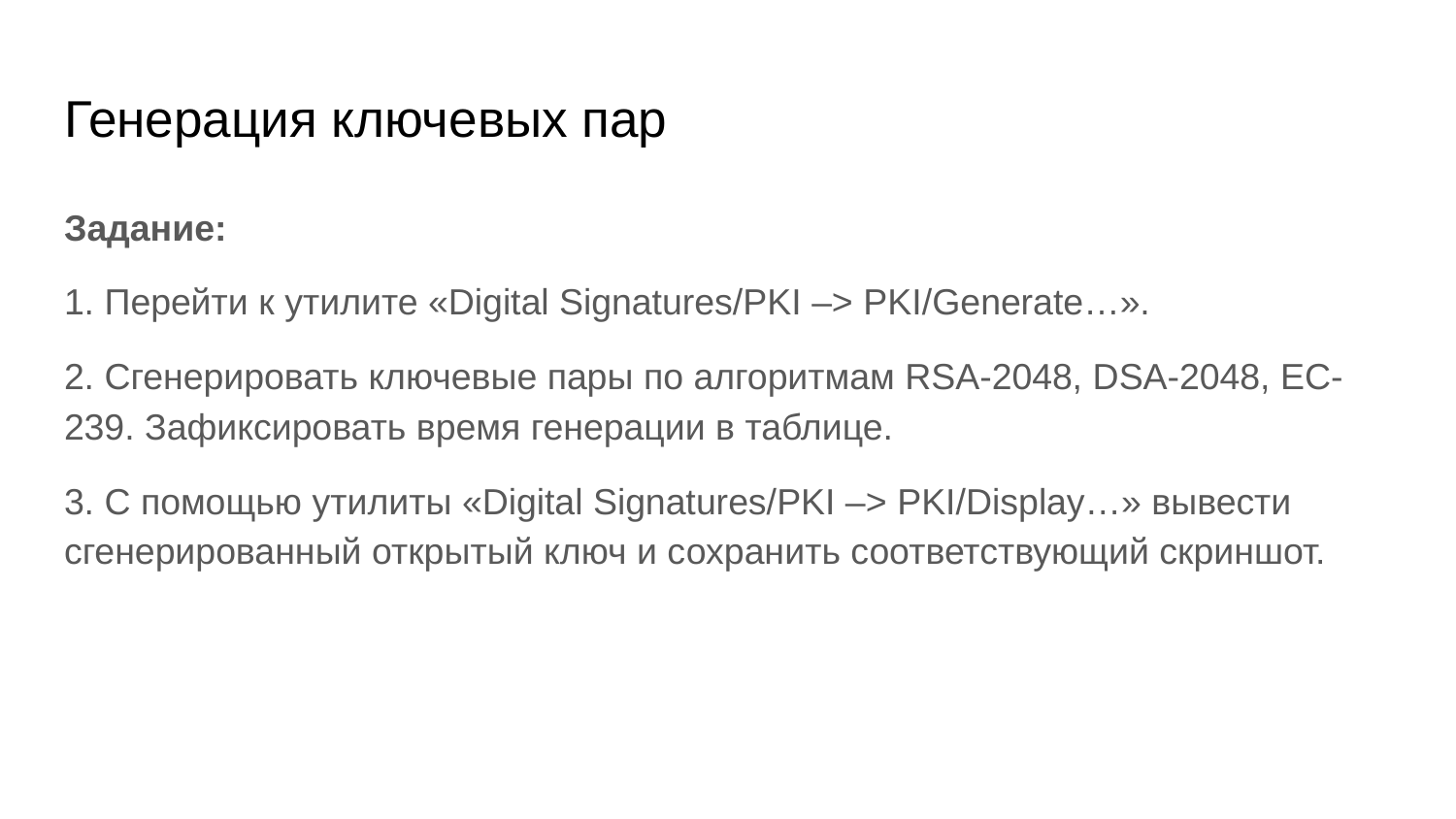

# Генерация ключевых пар
Задание:
1. Перейти к утилите «Digital Signatures/PKI –> PKI/Generate…».
2. Сгенерировать ключевые пары по алгоритмам RSA-2048, DSA-2048, EC-239. Зафиксировать время генерации в таблице.
3. С помощью утилиты «Digital Signatures/PKI –> PKI/Display…» вывести сгенерированный открытый ключ и сохранить соответствующий скриншот.